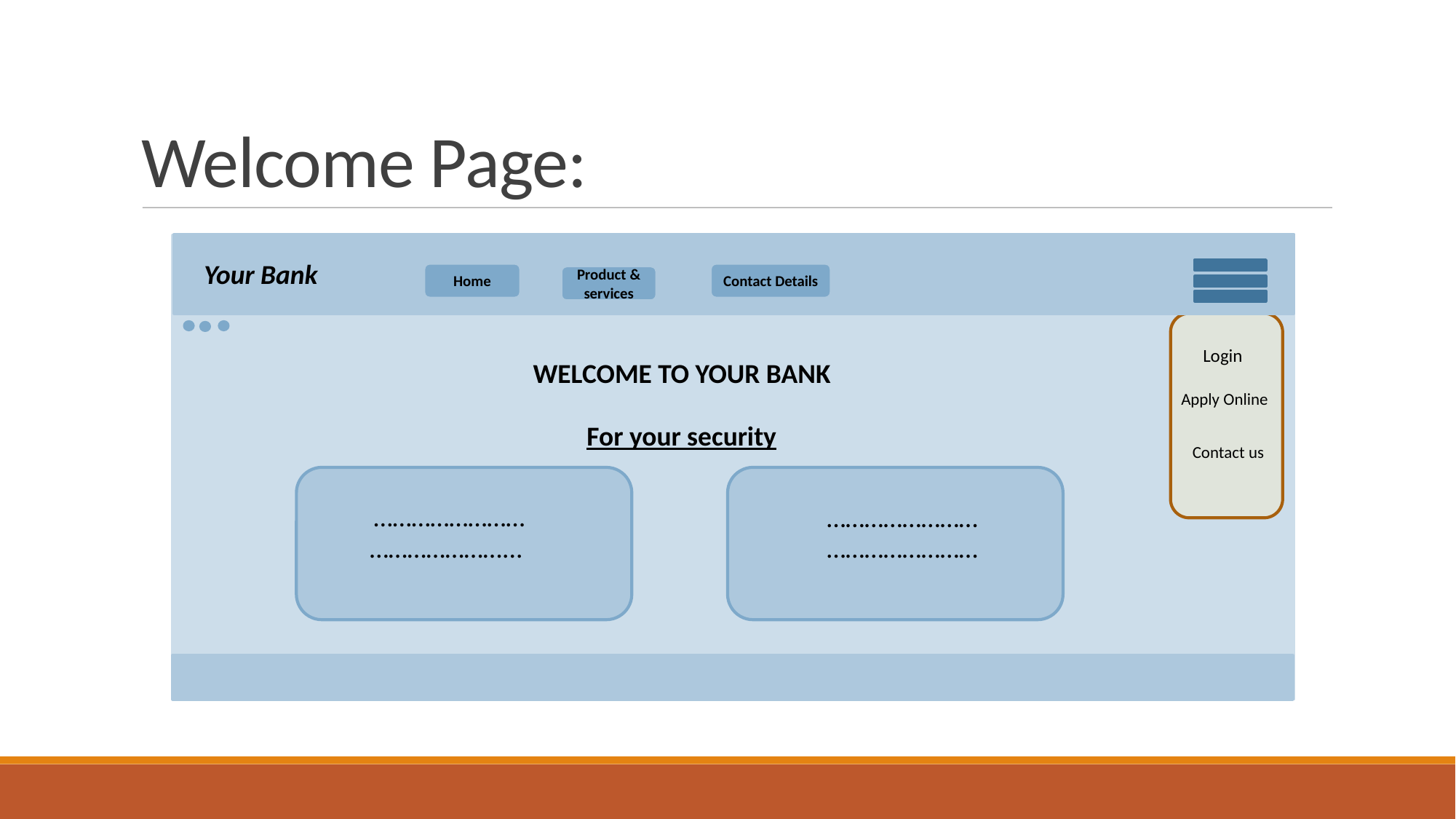

Welcome Page:

Your Bank
Home
Contact Details
Product & services

Login
WELCOME TO YOUR BANK
Apply Online
For your security
Contact us

……………………
……………………
…………………...
……………………